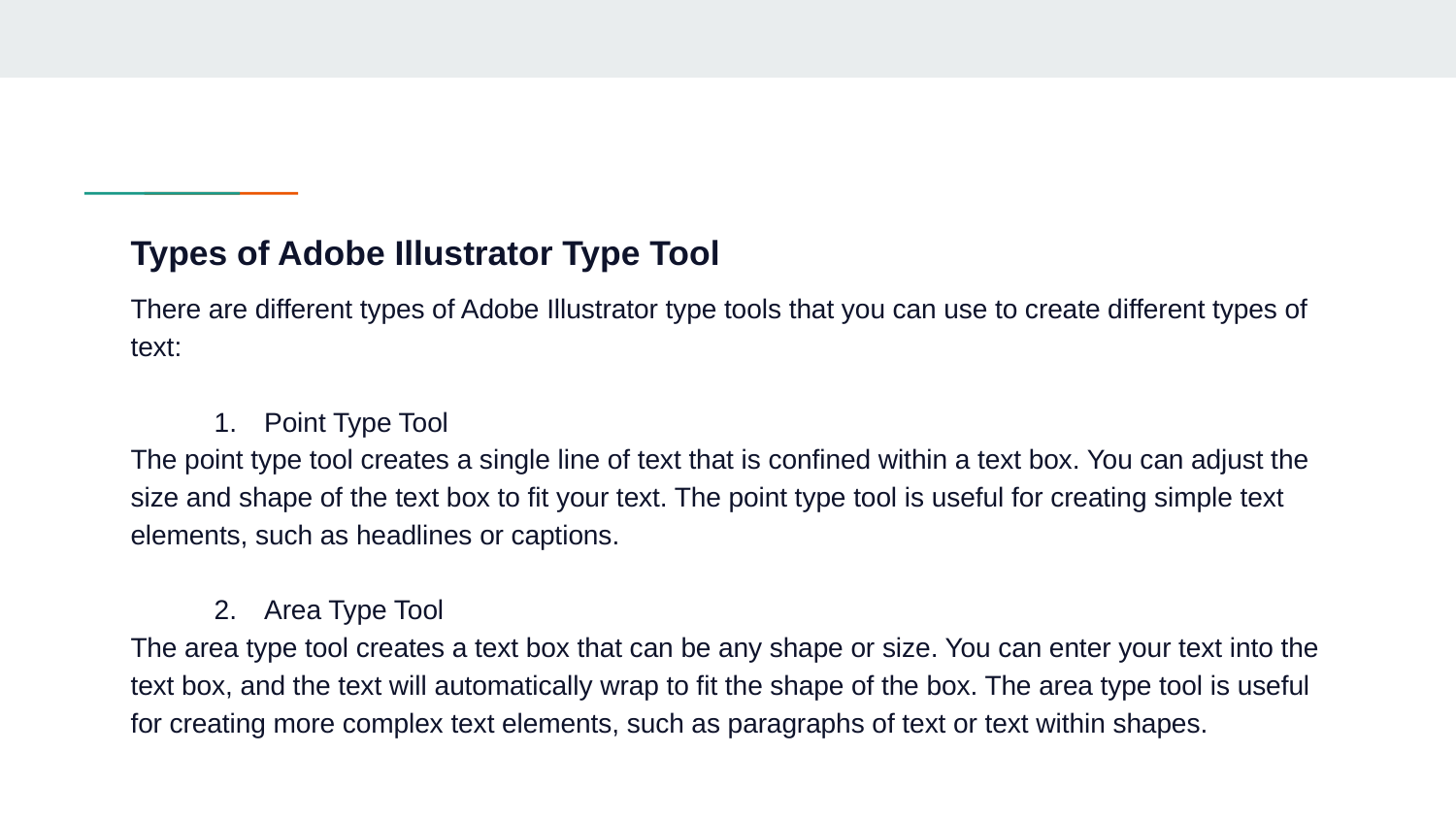

# Types of Adobe Illustrator Type Tool
There are different types of Adobe Illustrator type tools that you can use to create different types of text:

Point Type Tool
The point type tool creates a single line of text that is confined within a text box. You can adjust the size and shape of the text box to fit your text. The point type tool is useful for creating simple text elements, such as headlines or captions.

Area Type Tool
The area type tool creates a text box that can be any shape or size. You can enter your text into the text box, and the text will automatically wrap to fit the shape of the box. The area type tool is useful for creating more complex text elements, such as paragraphs of text or text within shapes.